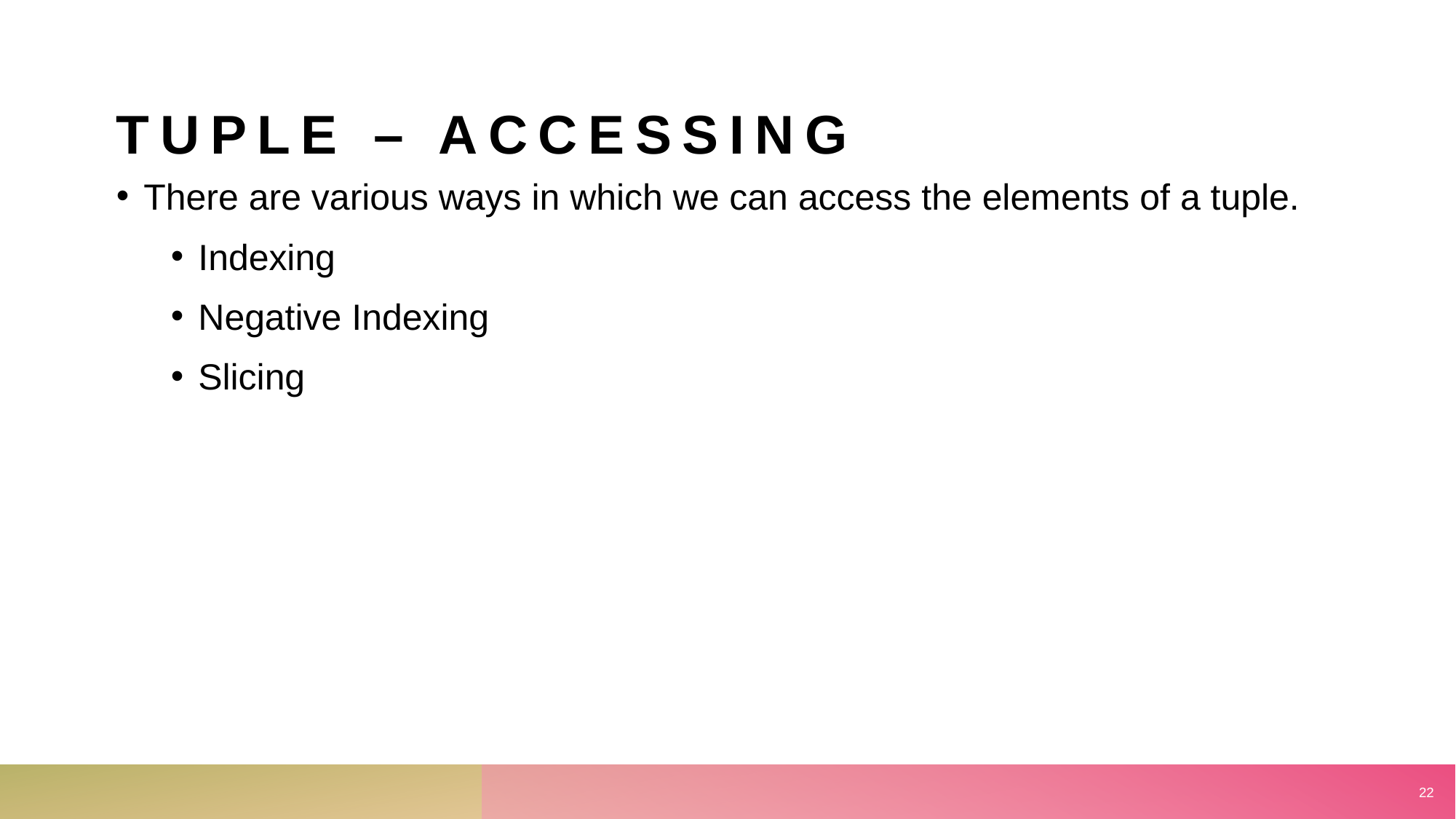

TUPLE – ACCESSING
There are various ways in which we can access the elements of a tuple.
Indexing
Negative Indexing
Slicing
22